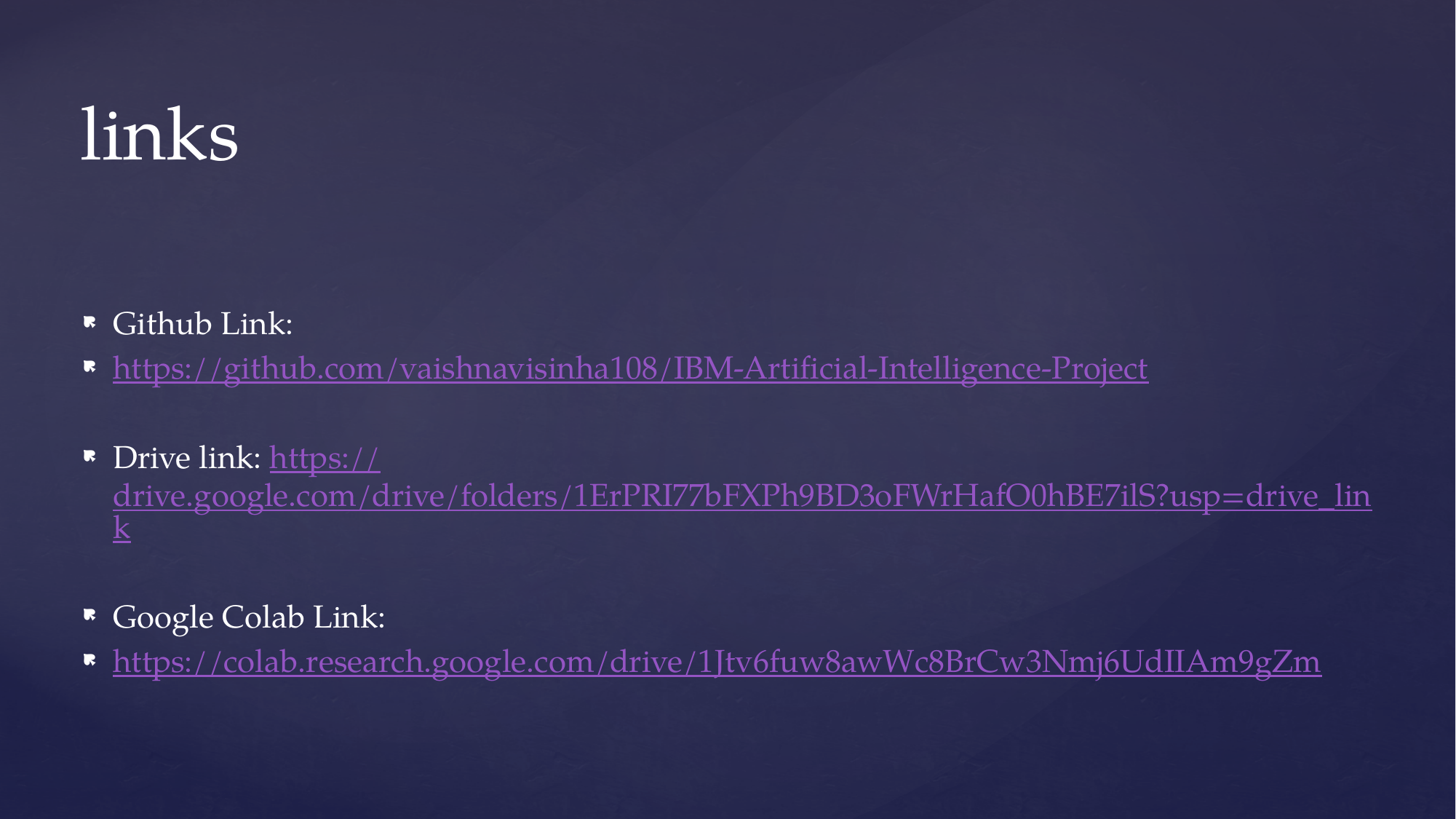

# links
Github Link:
https://github.com/vaishnavisinha108/IBM-Artificial-Intelligence-Project

Drive link: https://drive.google.com/drive/folders/1ErPRI77bFXPh9BD3oFWrHafO0hBE7ilS?usp=drive_link

Google Colab Link:
https://colab.research.google.com/drive/1Jtv6fuw8awWc8BrCw3Nmj6UdIIAm9gZm